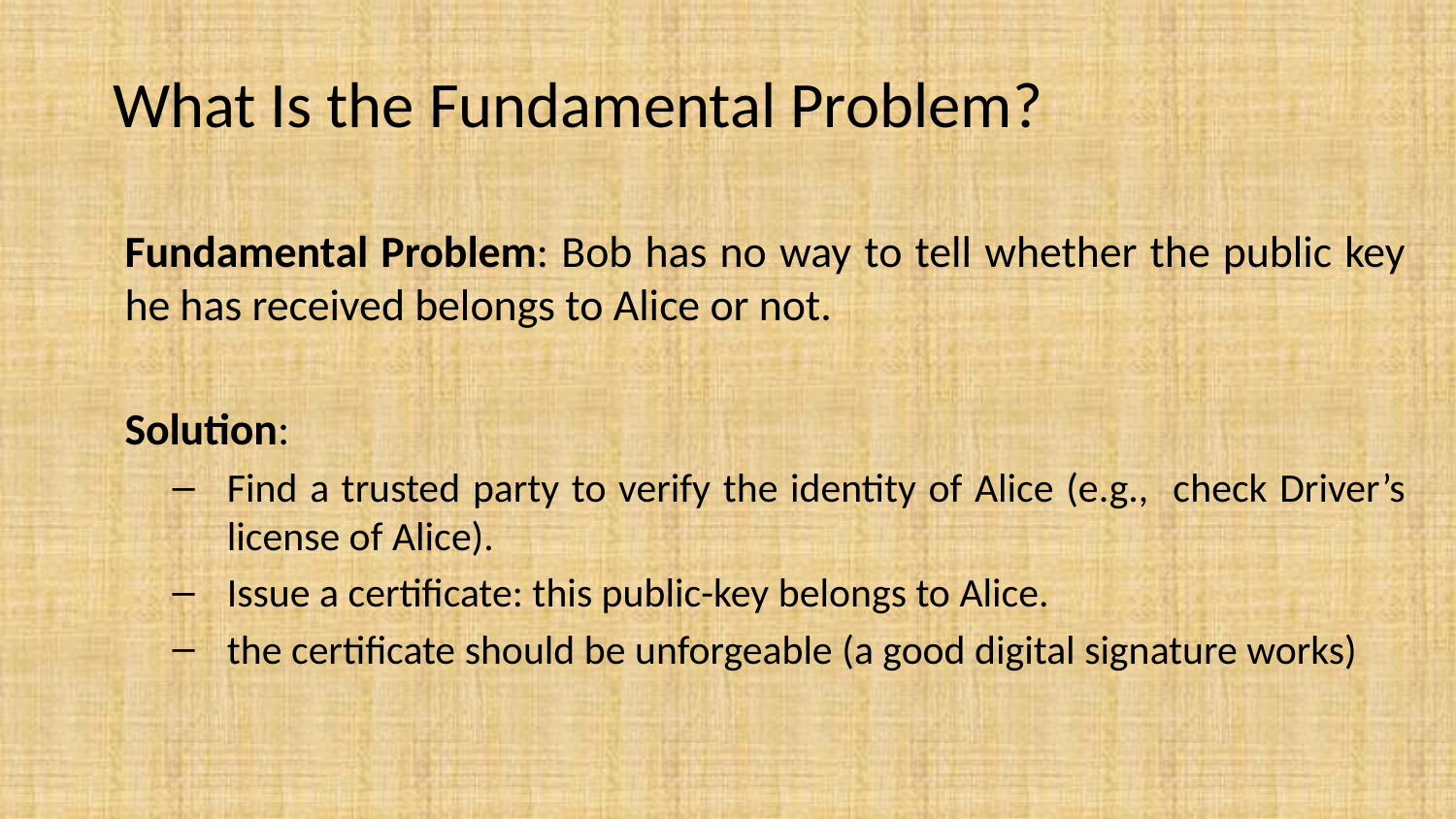

# What Is the Fundamental Problem?
Fundamental Problem: Bob has no way to tell whether the public key he has received belongs to Alice or not.

Solution:
Find a trusted party to verify the identity of Alice (e.g.,  check Driver’s license of Alice).
Issue a certificate: this public-key belongs to Alice.
the certificate should be unforgeable (a good digital signature works)